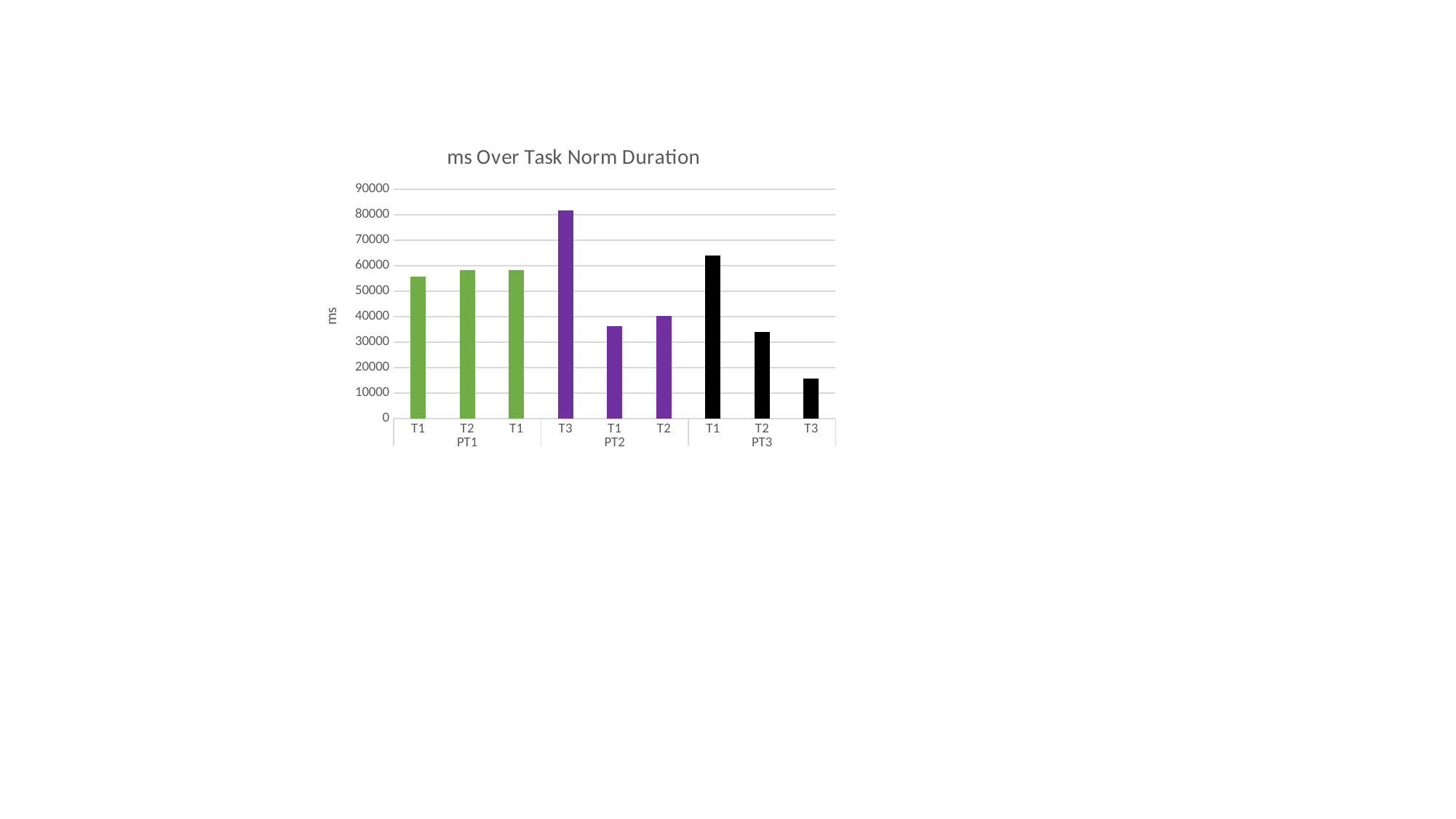

### Chart: ms Over Task Norm Duration

| Category |  |
|---|---|
| T1 | 55608.0 |
| T2 | 58290.0 |
| T1 | 58300.0 |
| T3 | 81814.0 |
| T1 | 36126.0 |
| T2 | 40152.0 |
| T1 | 63921.0 |
| T2 | 33881.0 |
| T3 | 15547.0 |